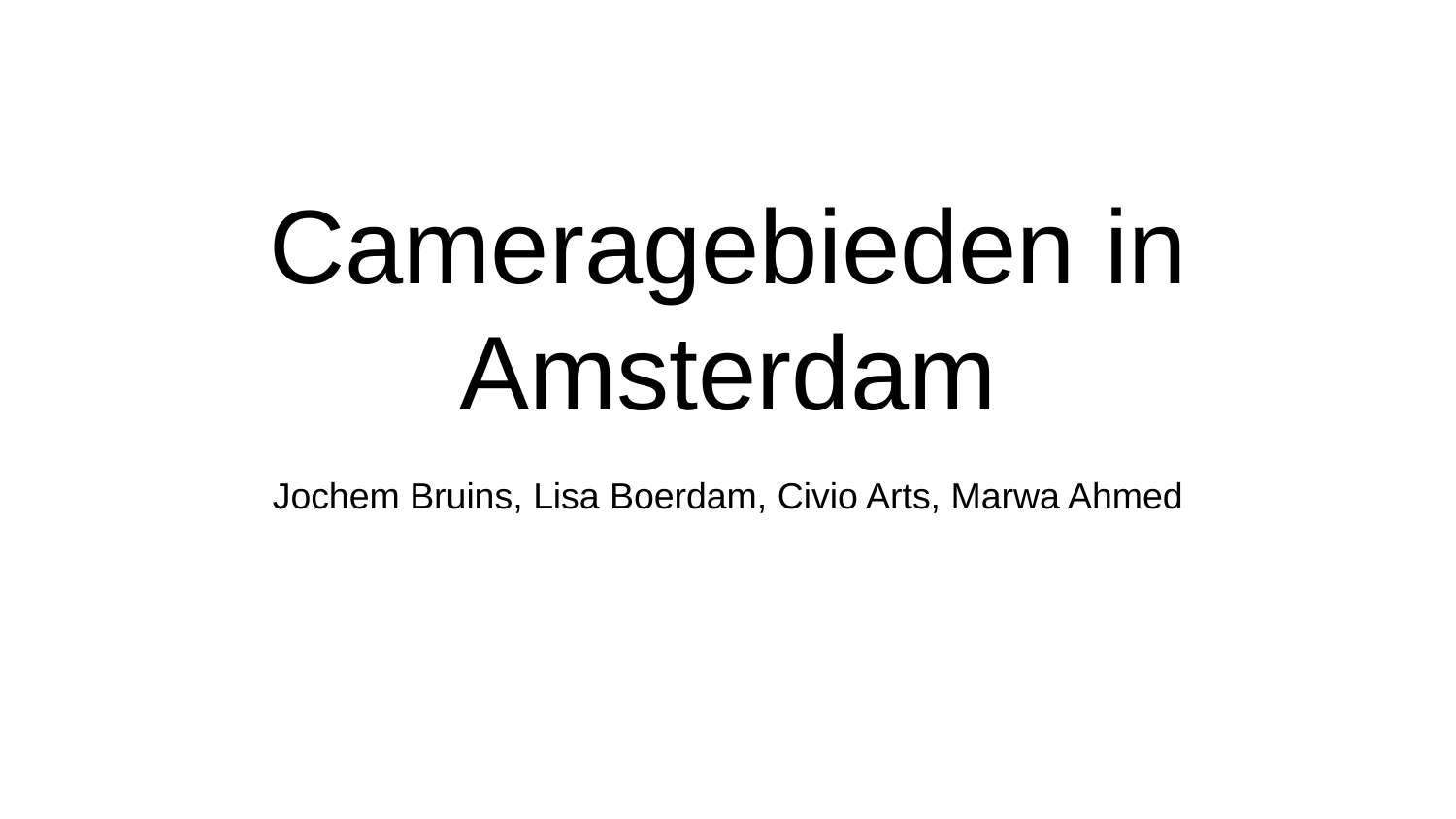

# Cameragebieden in Amsterdam
Jochem Bruins, Lisa Boerdam, Civio Arts, Marwa Ahmed